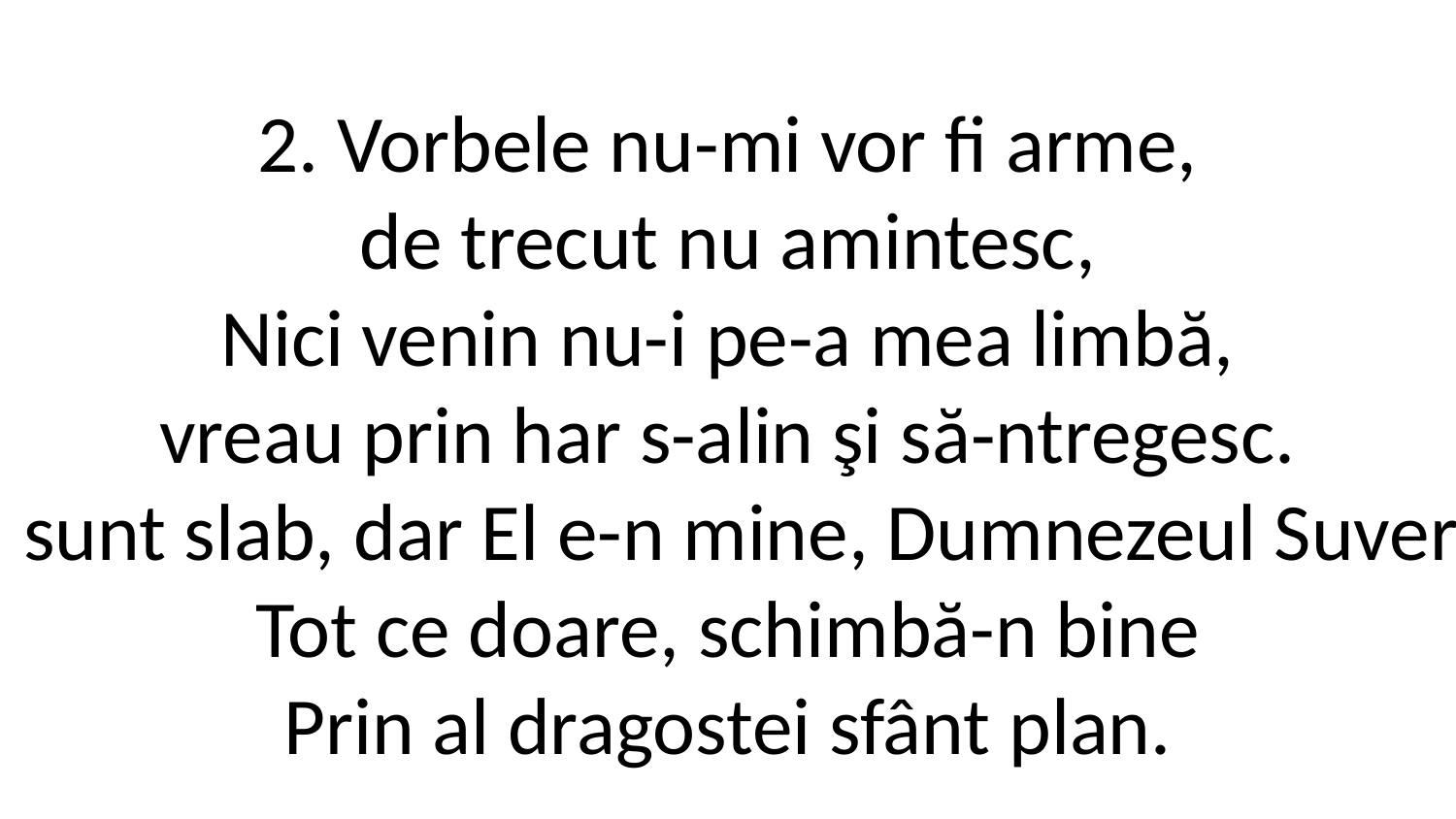

2. Vorbele nu-mi vor fi arme,
de trecut nu amintesc,
Nici venin nu-i pe-a mea limbă,
vreau prin har s-alin şi să-ntregesc.
Da, sunt slab, dar El e-n mine, Dumnezeul Suveran,
Tot ce doare, schimbă-n bine
Prin al dragostei sfânt plan.